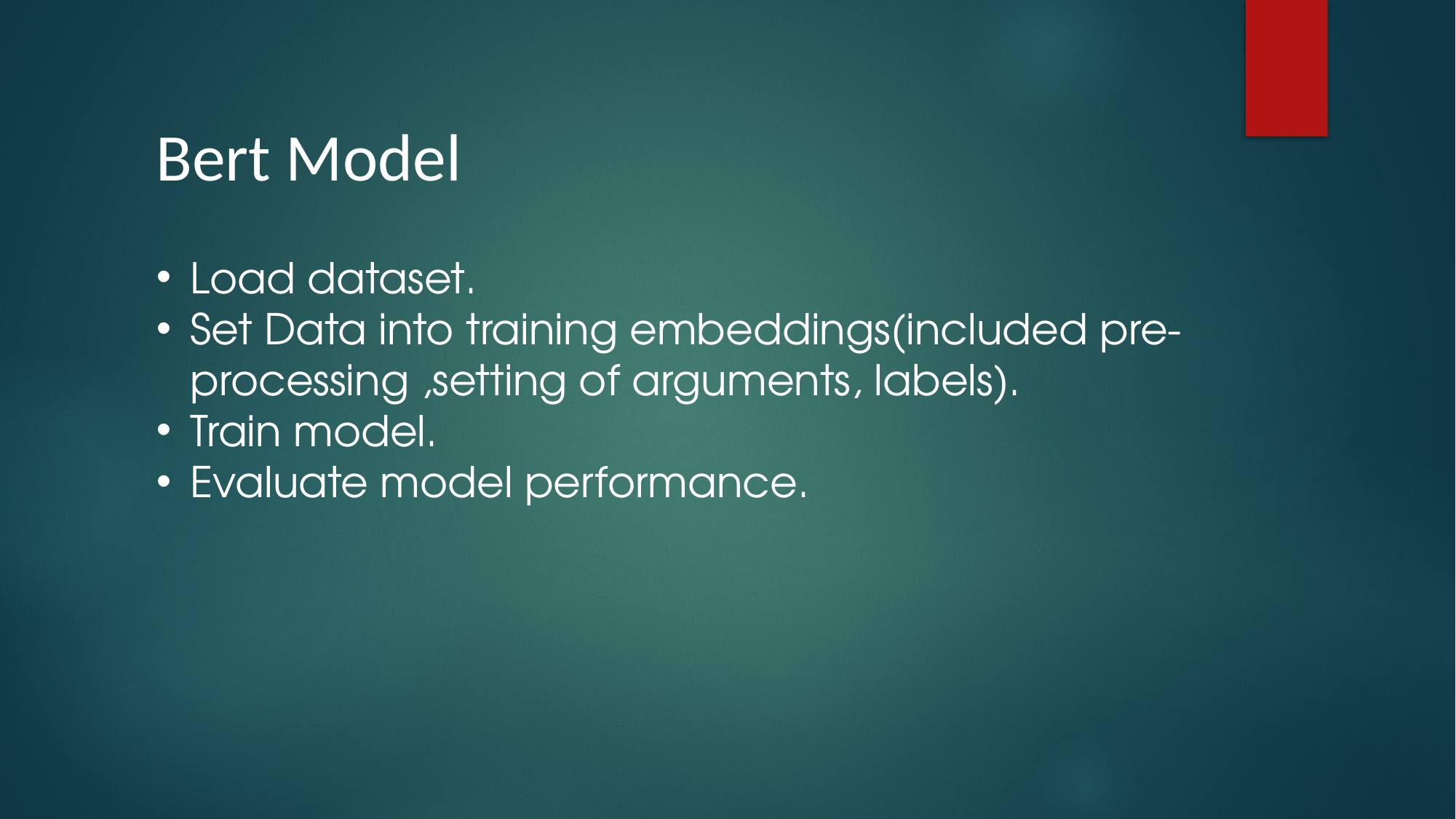

Bert Model
Load dataset.
Set Data into training embeddings(included pre-processing ,setting of arguments, labels).
Train model.
Evaluate model performance.